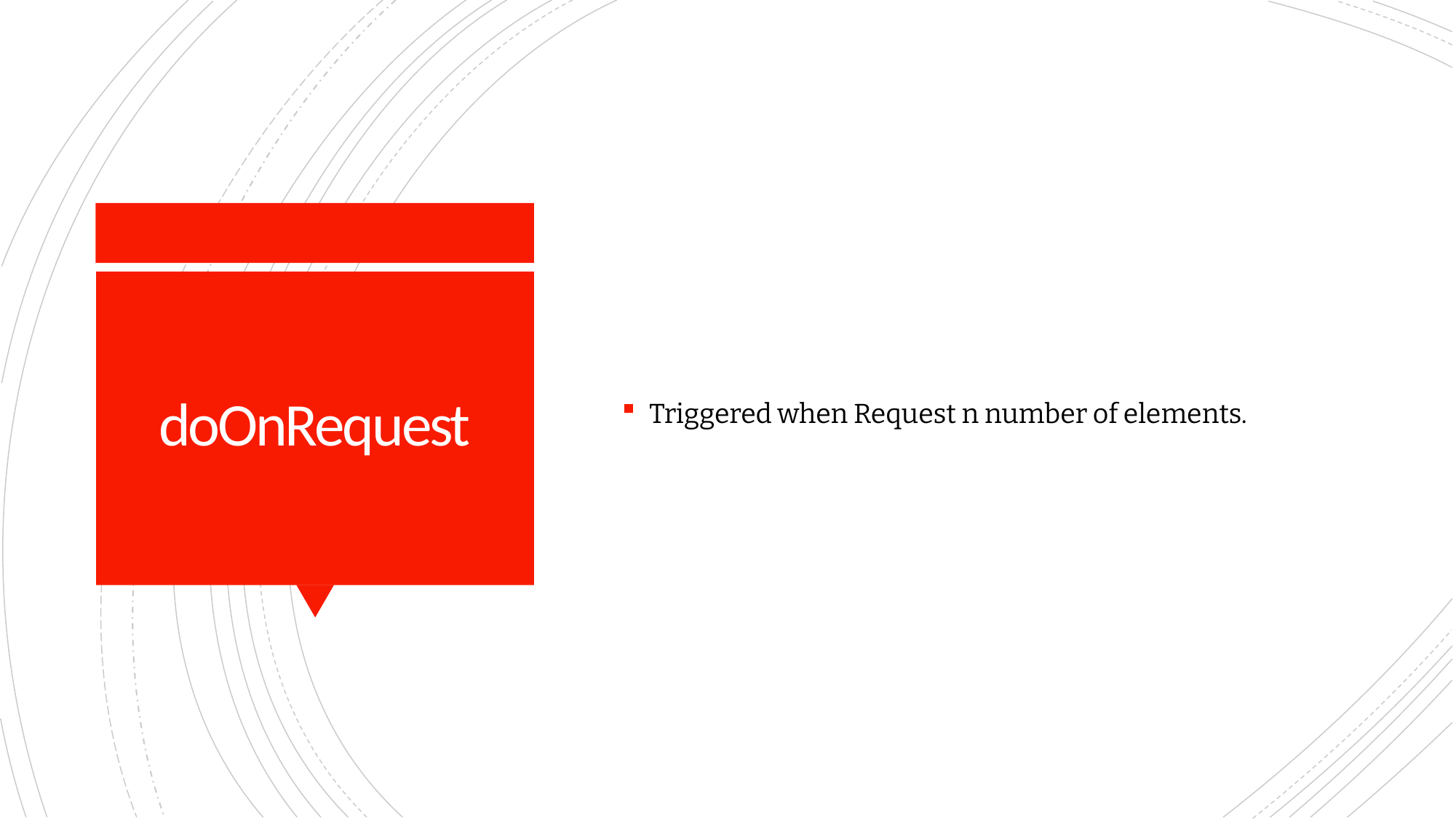

Triggered when Request n number of elements.
# doOnRequest